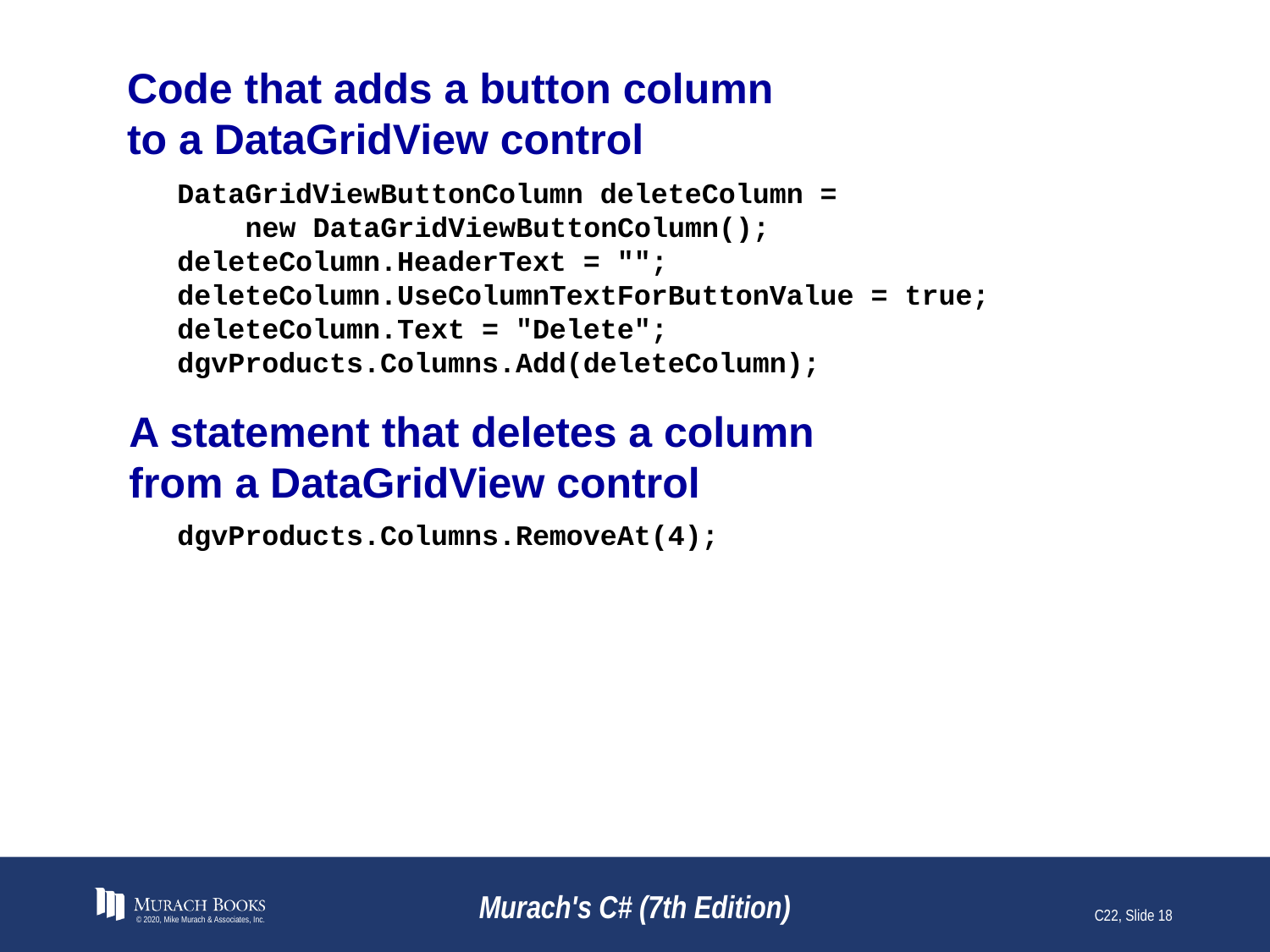

# Code that adds a button column to a DataGridView control
DataGridViewButtonColumn deleteColumn =
    new DataGridViewButtonColumn();
deleteColumn.HeaderText = "";
deleteColumn.UseColumnTextForButtonValue = true;
deleteColumn.Text = "Delete";
dgvProducts.Columns.Add(deleteColumn);
A statement that deletes a column
from a DataGridView control
dgvProducts.Columns.RemoveAt(4);

© 2020, Mike Murach & Associates, Inc.
Murach's C# (7th Edition)

C22, Slide 18